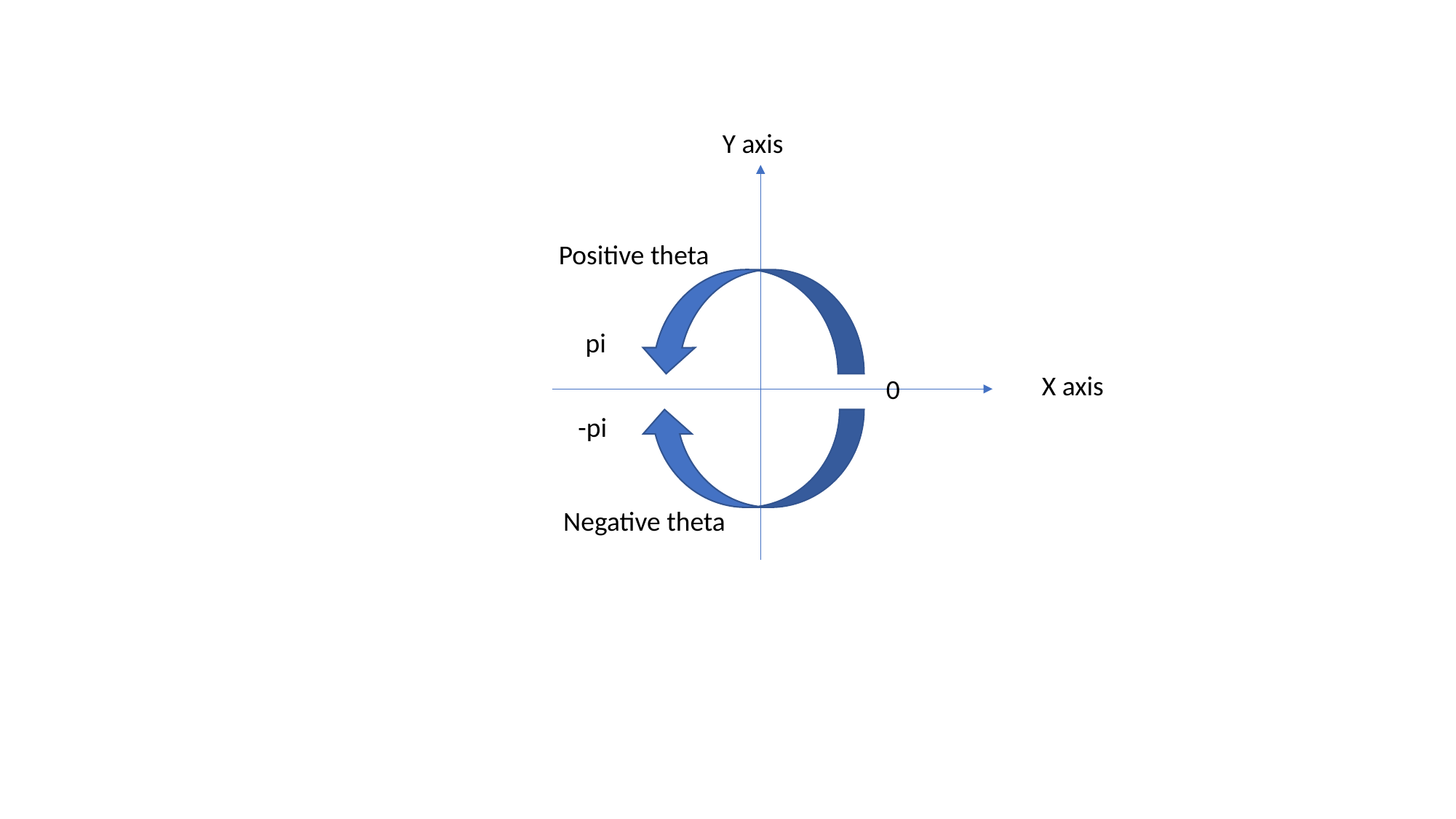

Y axis

Positive theta
pi

X axis
0
-pi
Negative theta